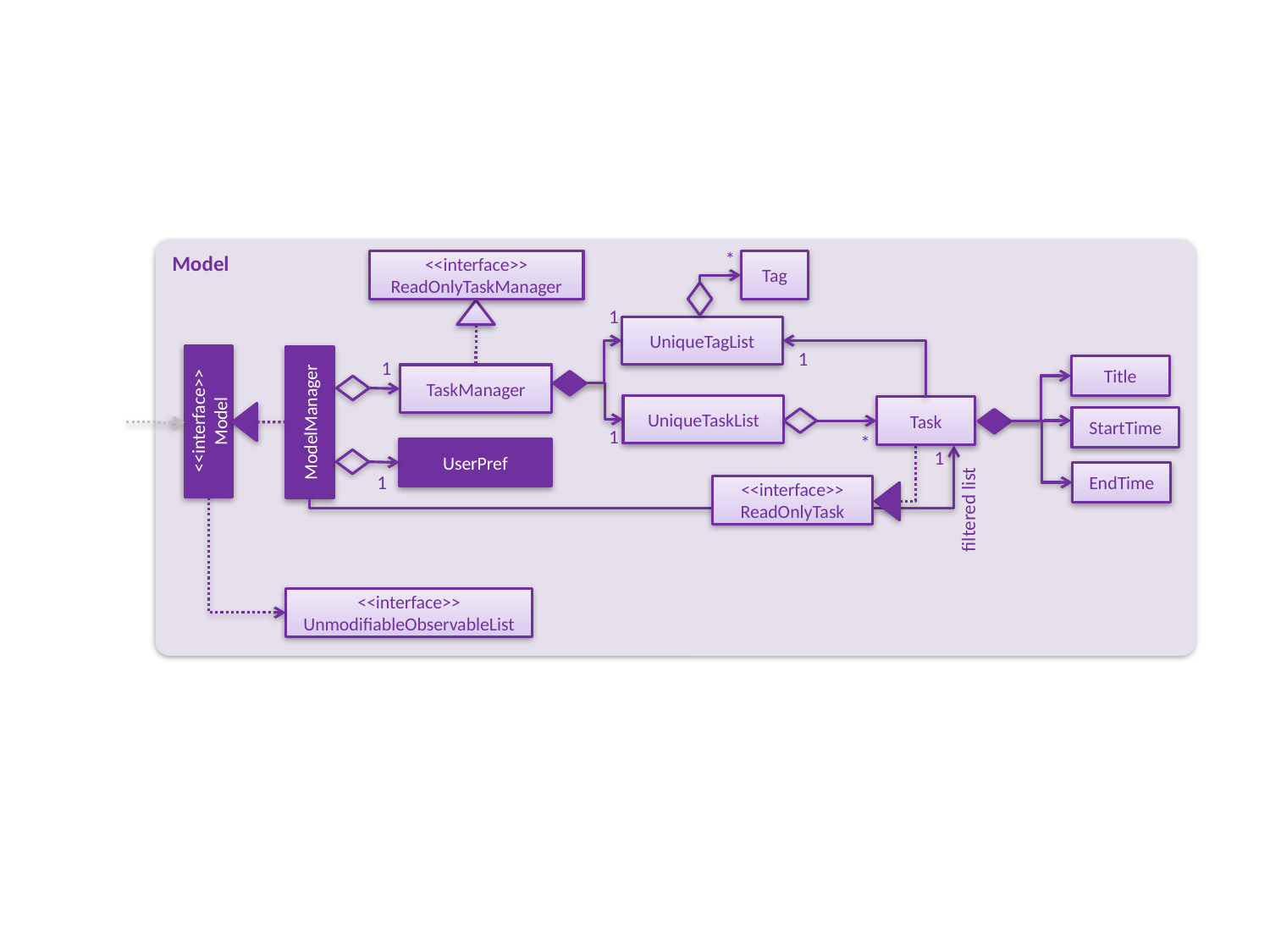

Model
*
<<interface>>
ReadOnlyTaskManager
Tag

1
UniqueTagList
1
1
Title
TaskManager

UniqueTaskList
Task
<<interface>>
Model
ModelManager
StartTime

1
*
UserPref
1

EndTime
1
<<interface>>
ReadOnlyTask

filtered list
<<interface>>
UnmodifiableObservableList